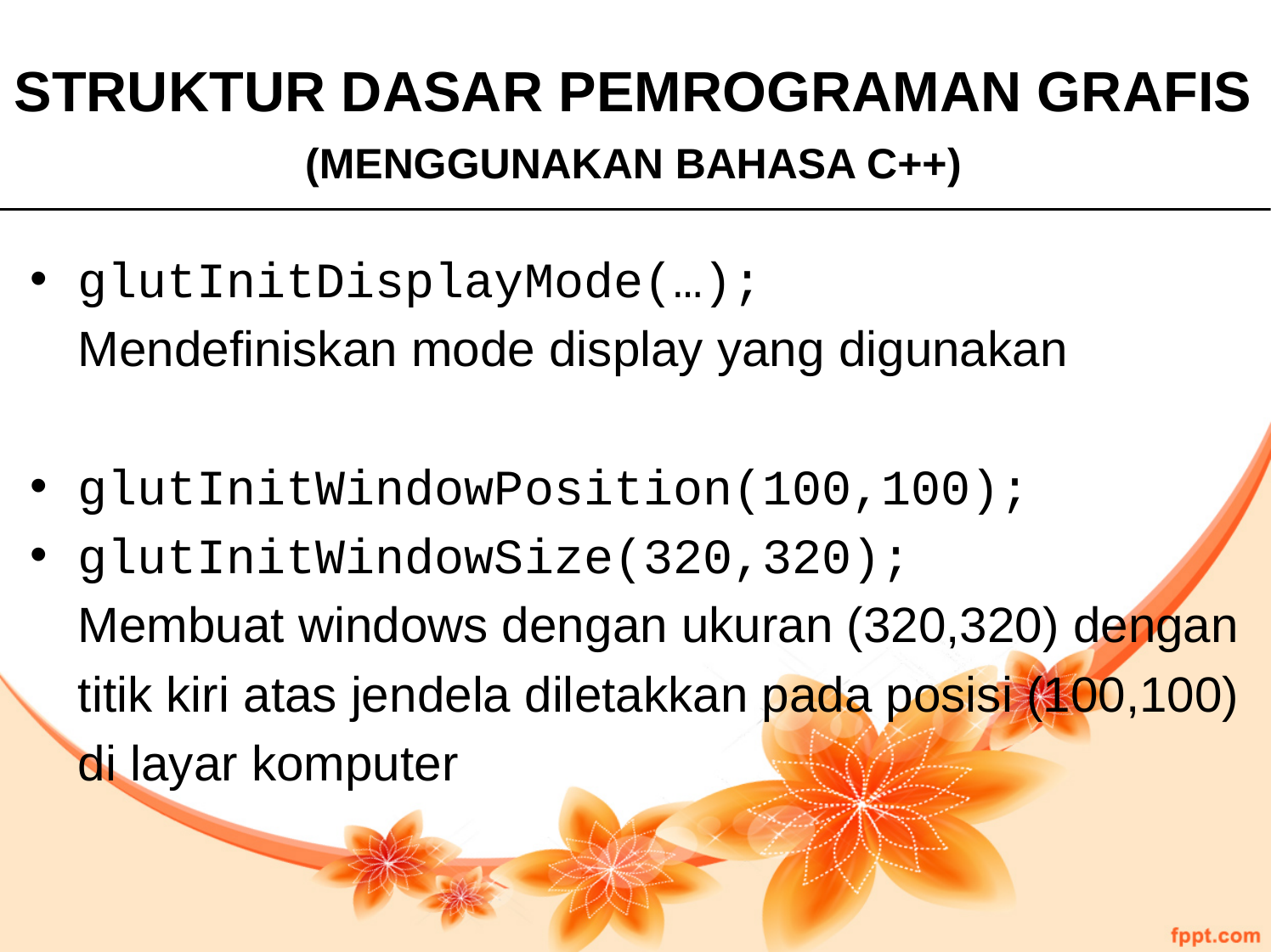

STRUKTUR DASAR PEMROGRAMAN GRAFIS
(MENGGUNAKAN BAHASA C++)

glutInitDisplayMode(…);
	Mendefiniskan mode display yang digunakan

glutInitWindowPosition(100,100);
glutInitWindowSize(320,320);
	Membuat windows dengan ukuran (320,320) dengan titik kiri atas jendela diletakkan pada posisi (100,100) di layar komputer